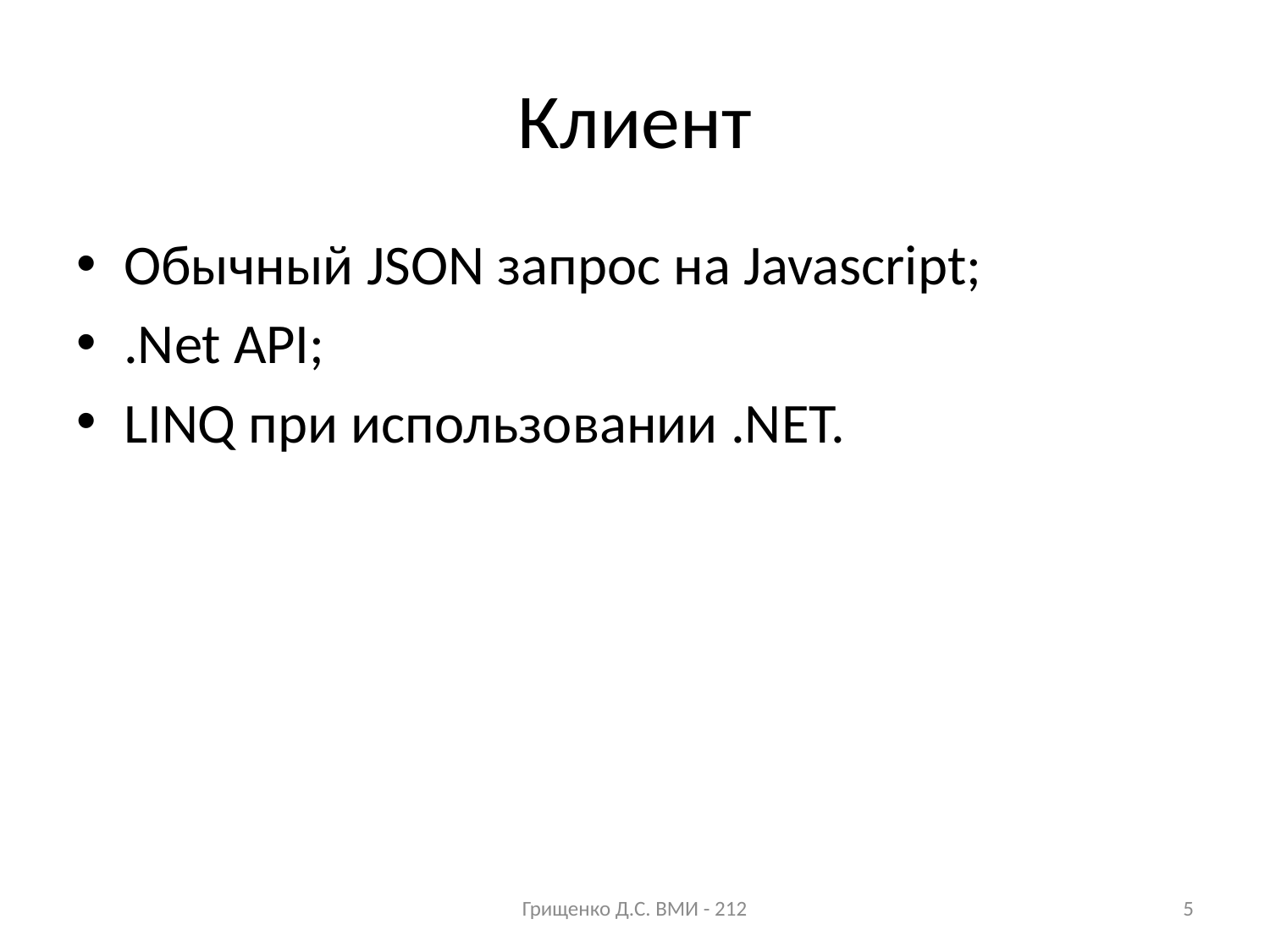

# Клиент
Обычный JSON запрос на Javascript;
.Net API;
LINQ при использовании .NET.
Грищенко Д.С. ВМИ - 212
5